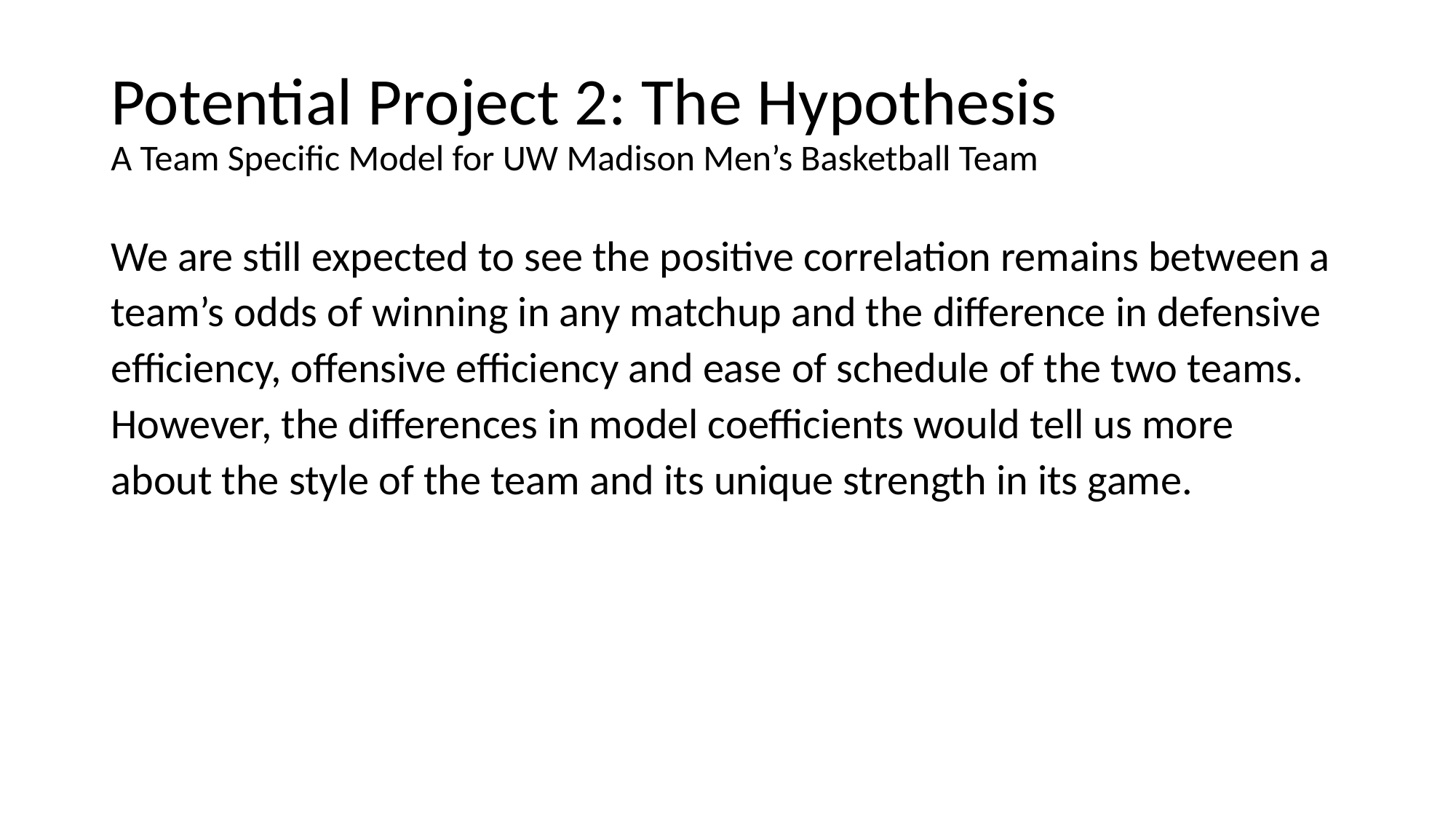

# Potential Project 2: The Hypothesis A Team Specific Model for UW Madison Men’s Basketball Team
We are still expected to see the positive correlation remains between a team’s odds of winning in any matchup and the difference in defensive efficiency, offensive efficiency and ease of schedule of the two teams.
However, the differences in model coefficients would tell us more about the style of the team and its unique strength in its game.